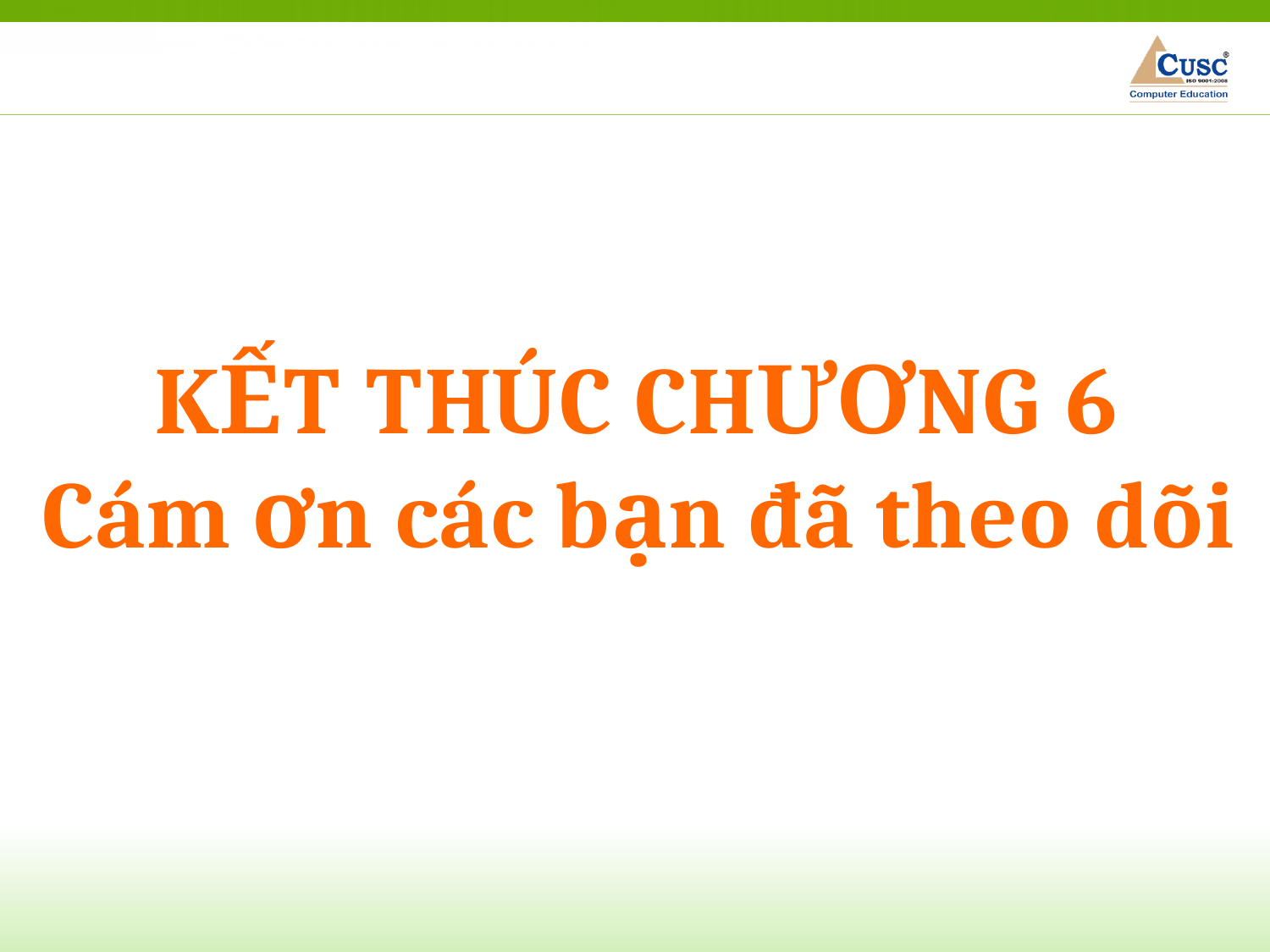

KẾT THÚC CHƯƠNG 6
Cám ơn các bạn đã theo dõi